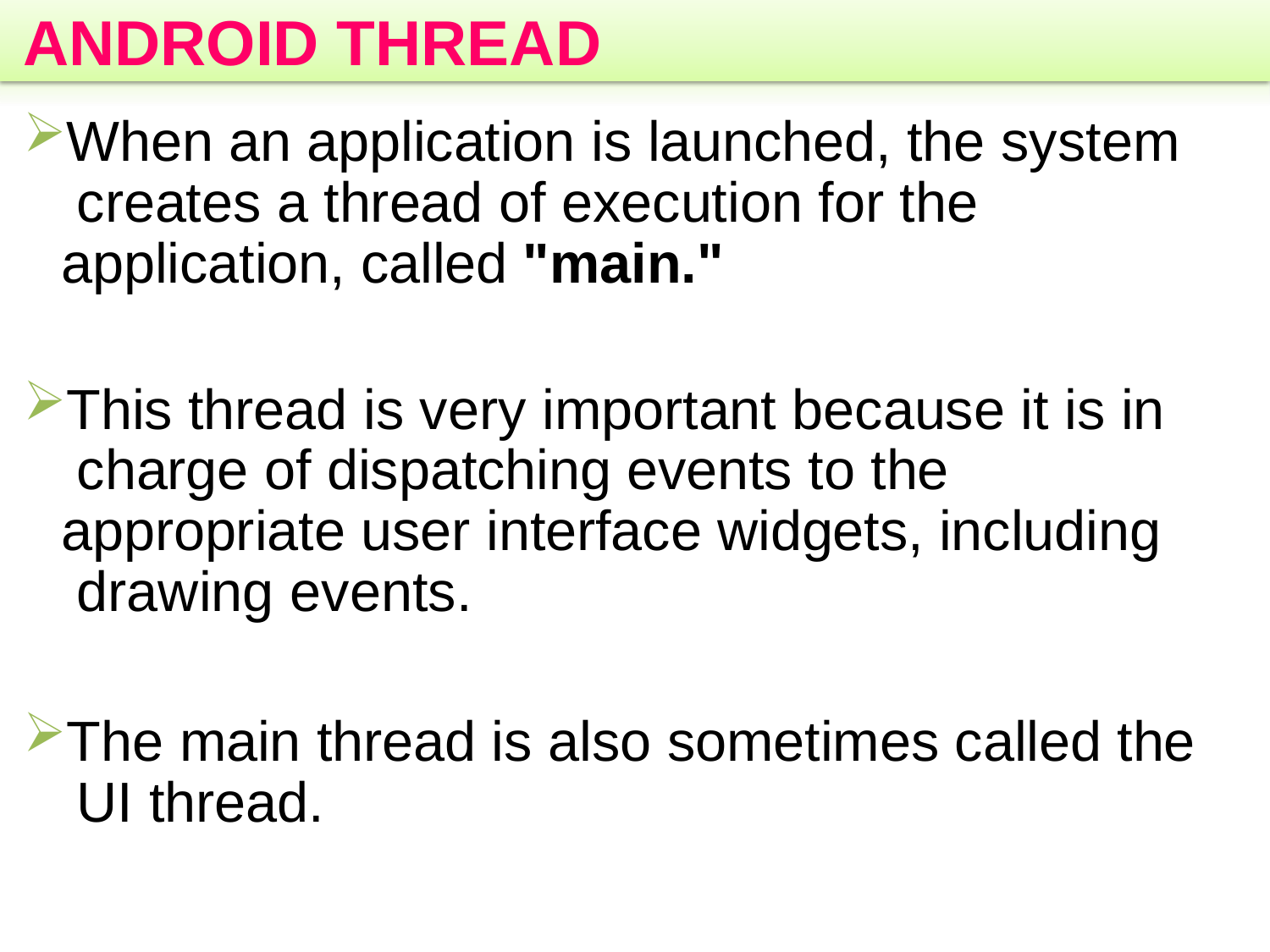

# ANDROID THREAD
When an application is launched, the system  creates a thread of execution for the  application, called "main."

This thread is very important because it is in  charge of dispatching events to the  appropriate user interface widgets, including  drawing events.

The main thread is also sometimes called the  UI thread.